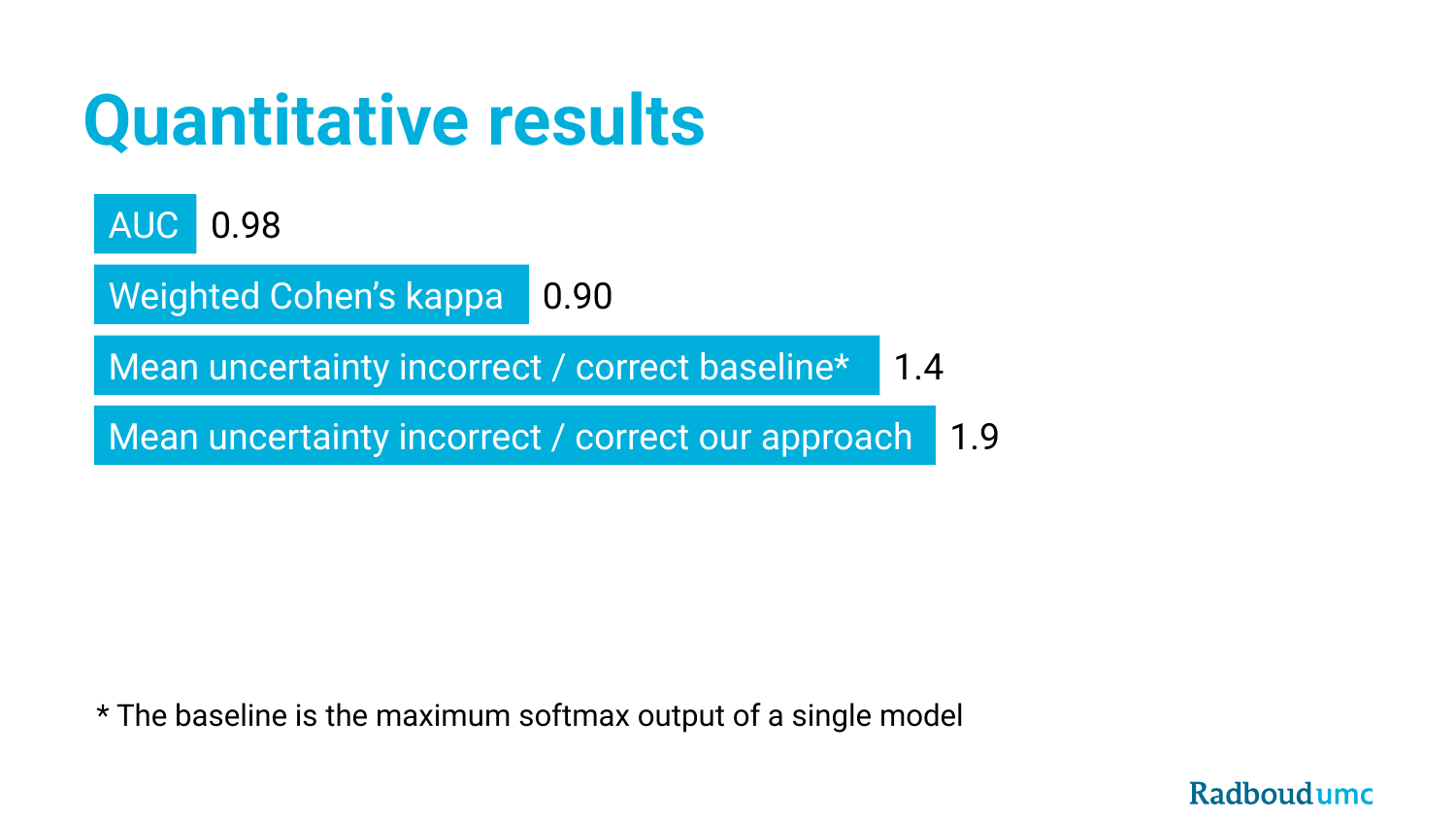

# Quantitative results
AUC
0.98
Weighted Cohen’s kappa
0.90
Mean uncertainty incorrect / correct baseline*
1.4
Mean uncertainty incorrect / correct our approach
1.9
* The baseline is the maximum softmax output of a single model